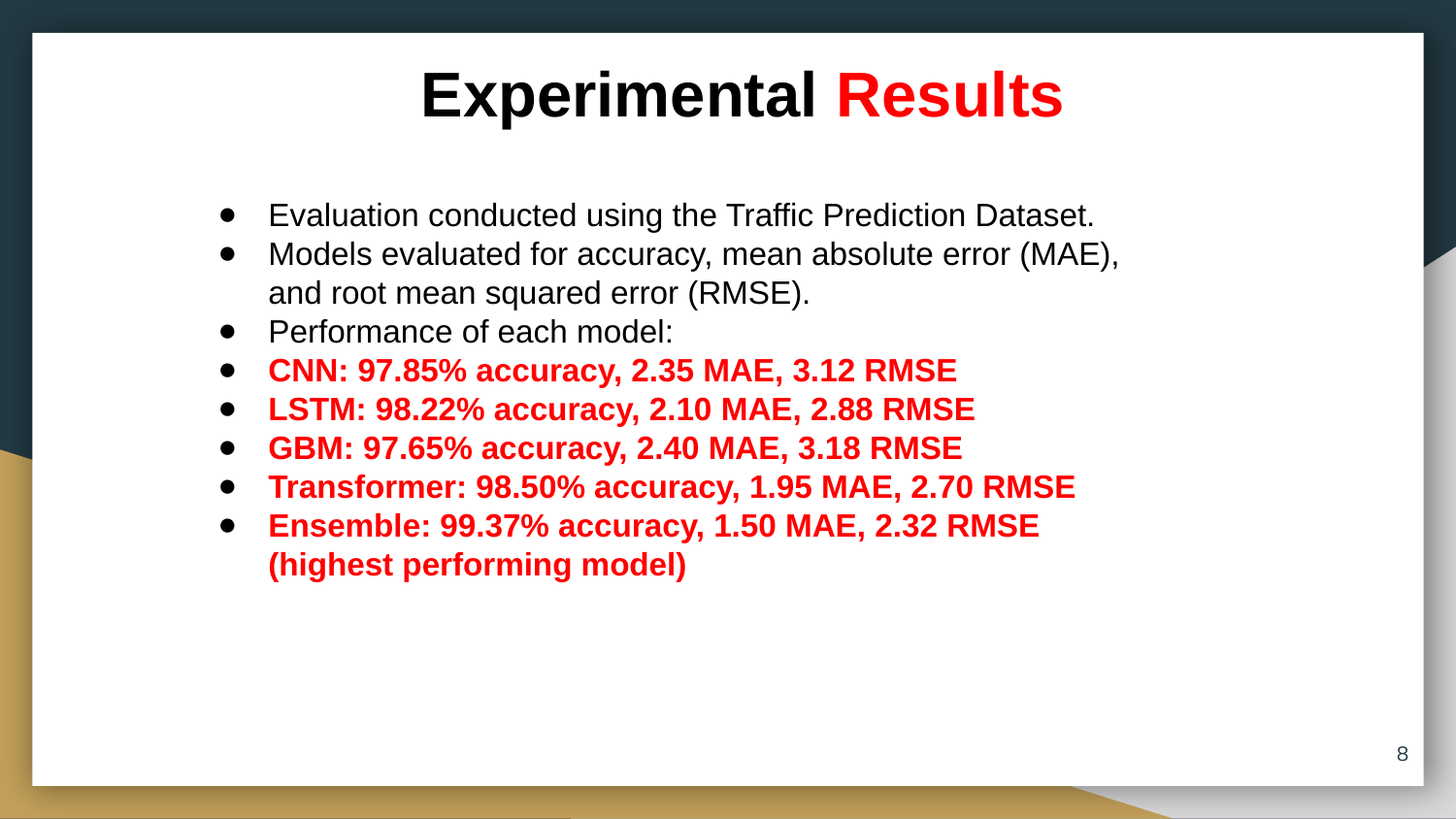

# Experimental Results
Evaluation conducted using the Traffic Prediction Dataset.
Models evaluated for accuracy, mean absolute error (MAE), and root mean squared error (RMSE).
Performance of each model:
CNN: 97.85% accuracy, 2.35 MAE, 3.12 RMSE
LSTM: 98.22% accuracy, 2.10 MAE, 2.88 RMSE
GBM: 97.65% accuracy, 2.40 MAE, 3.18 RMSE
Transformer: 98.50% accuracy, 1.95 MAE, 2.70 RMSE
Ensemble: 99.37% accuracy, 1.50 MAE, 2.32 RMSE (highest performing model)
8